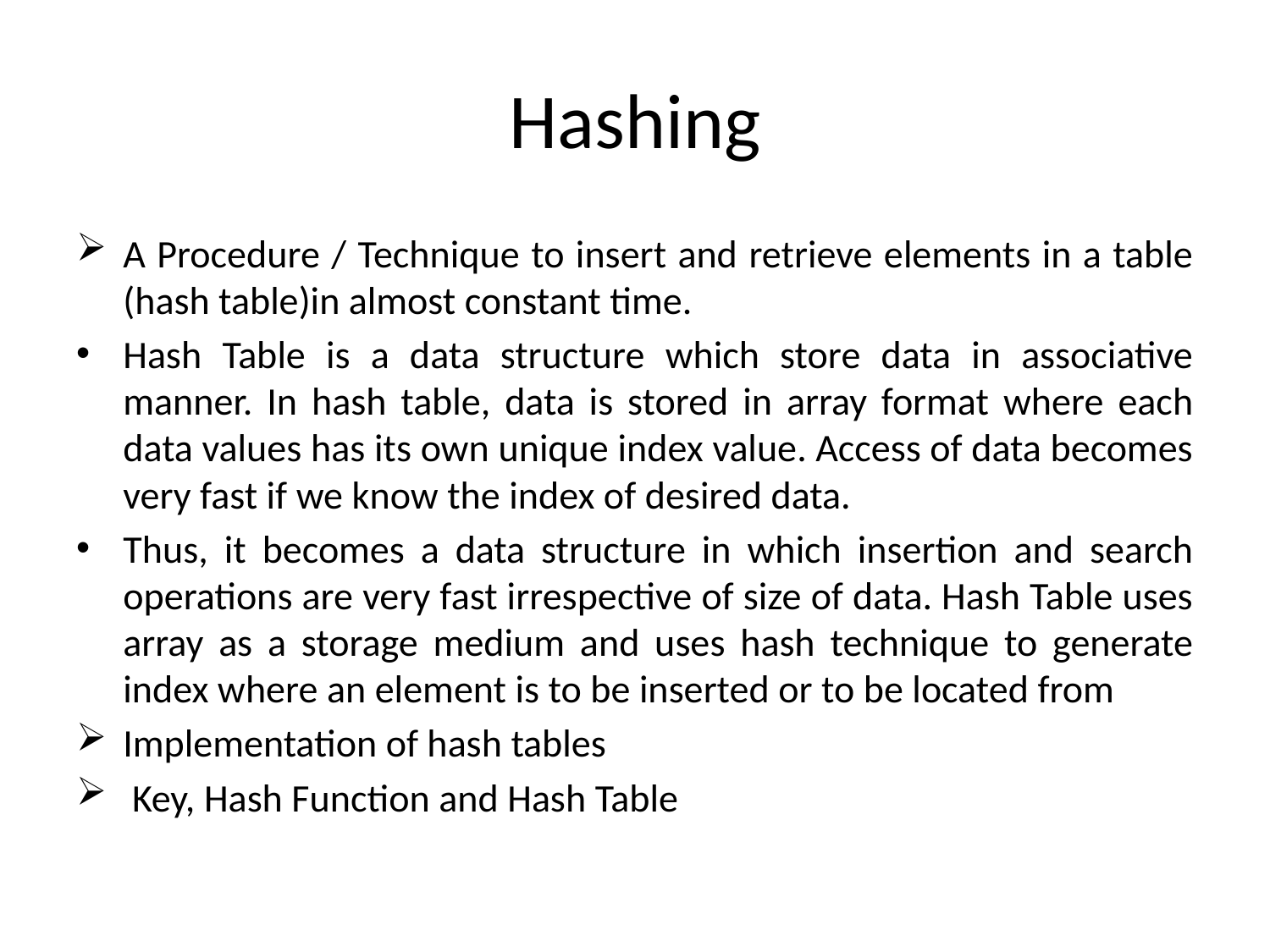

# Hashing
A Procedure / Technique to insert and retrieve elements in a table (hash table)in almost constant time.
Hash Table is a data structure which store data in associative manner. In hash table, data is stored in array format where each data values has its own unique index value. Access of data becomes very fast if we know the index of desired data.
Thus, it becomes a data structure in which insertion and search operations are very fast irrespective of size of data. Hash Table uses array as a storage medium and uses hash technique to generate index where an element is to be inserted or to be located from
Implementation of hash tables
 Key, Hash Function and Hash Table